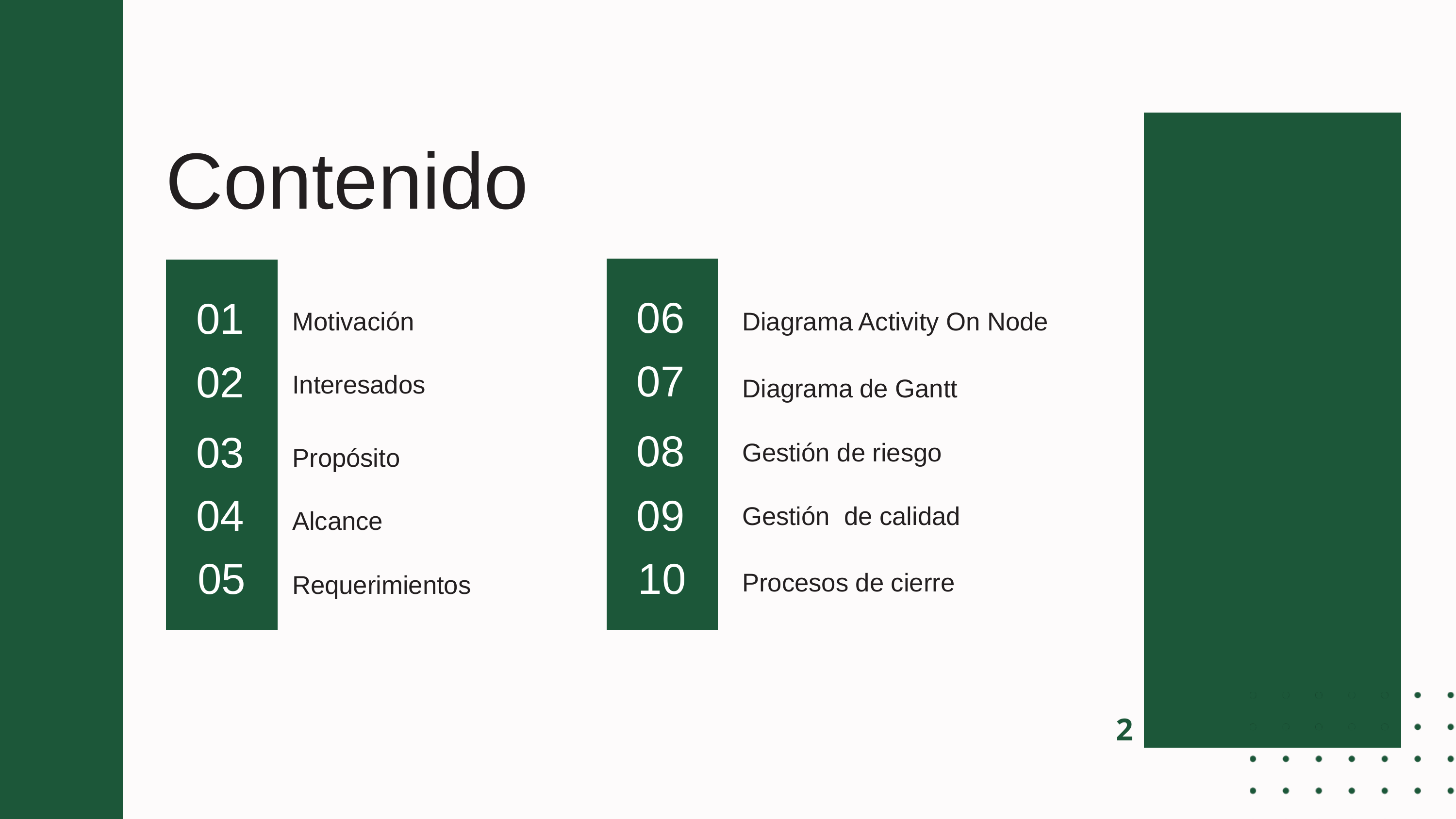

Contenido

06
01
Motivación
Diagrama Activity On Node
07
02
Interesados
Diagrama de Gantt
08
03
Gestión de riesgo
Propósito
04
09
Gestión  de calidad
Alcance
05
10
Procesos de cierre
Requerimientos

2